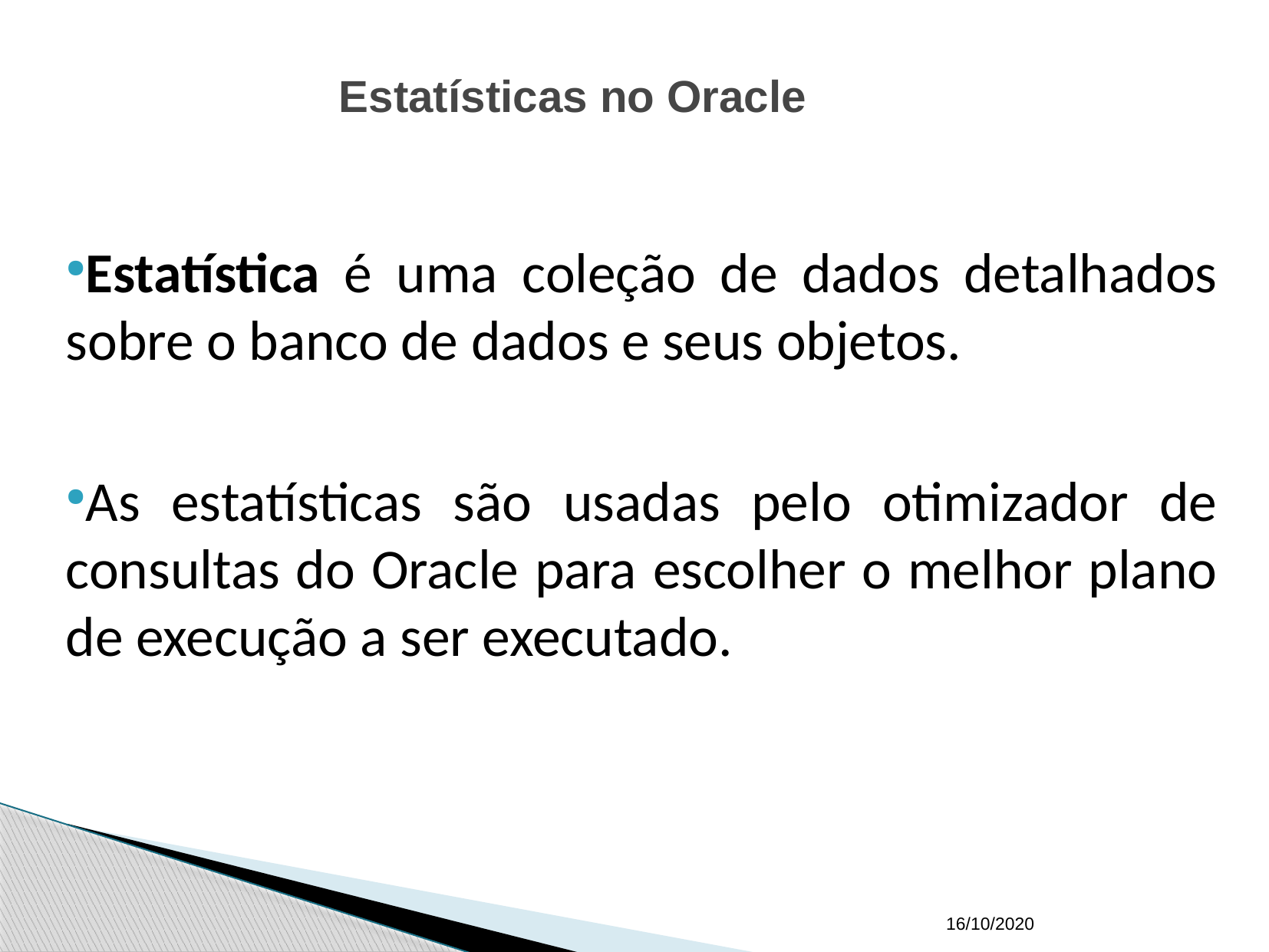

Estatísticas no Oracle
Estatística é uma coleção de dados detalhados sobre o banco de dados e seus objetos.

As estatísticas são usadas pelo otimizador de consultas do Oracle para escolher o melhor plano de execução a ser executado.
16/10/2020